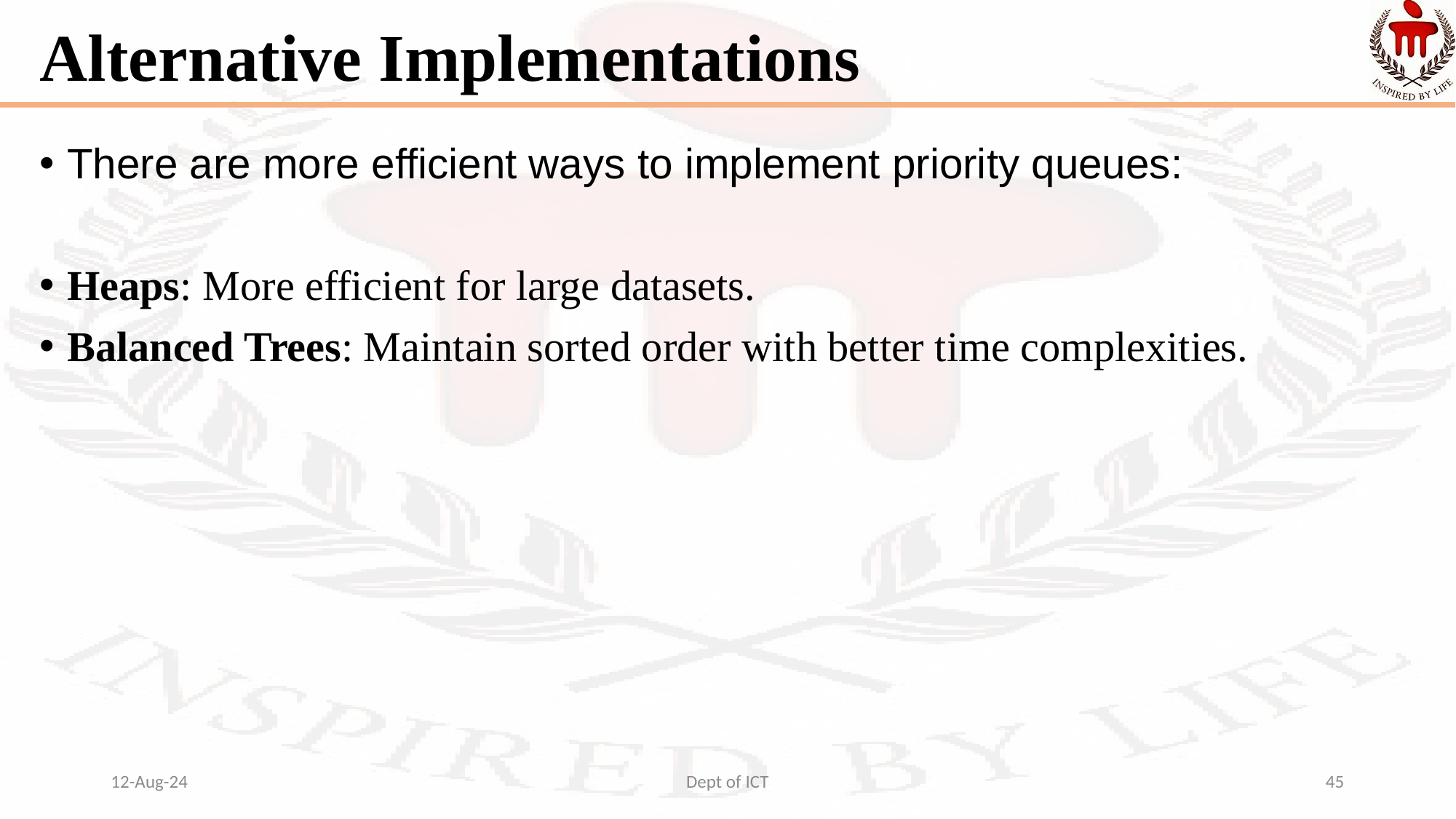

# Alternative Implementations
There are more efficient ways to implement priority queues:

Heaps: More efficient for large datasets.
Balanced Trees: Maintain sorted order with better time complexities.
12-Aug-24
Dept of ICT
45